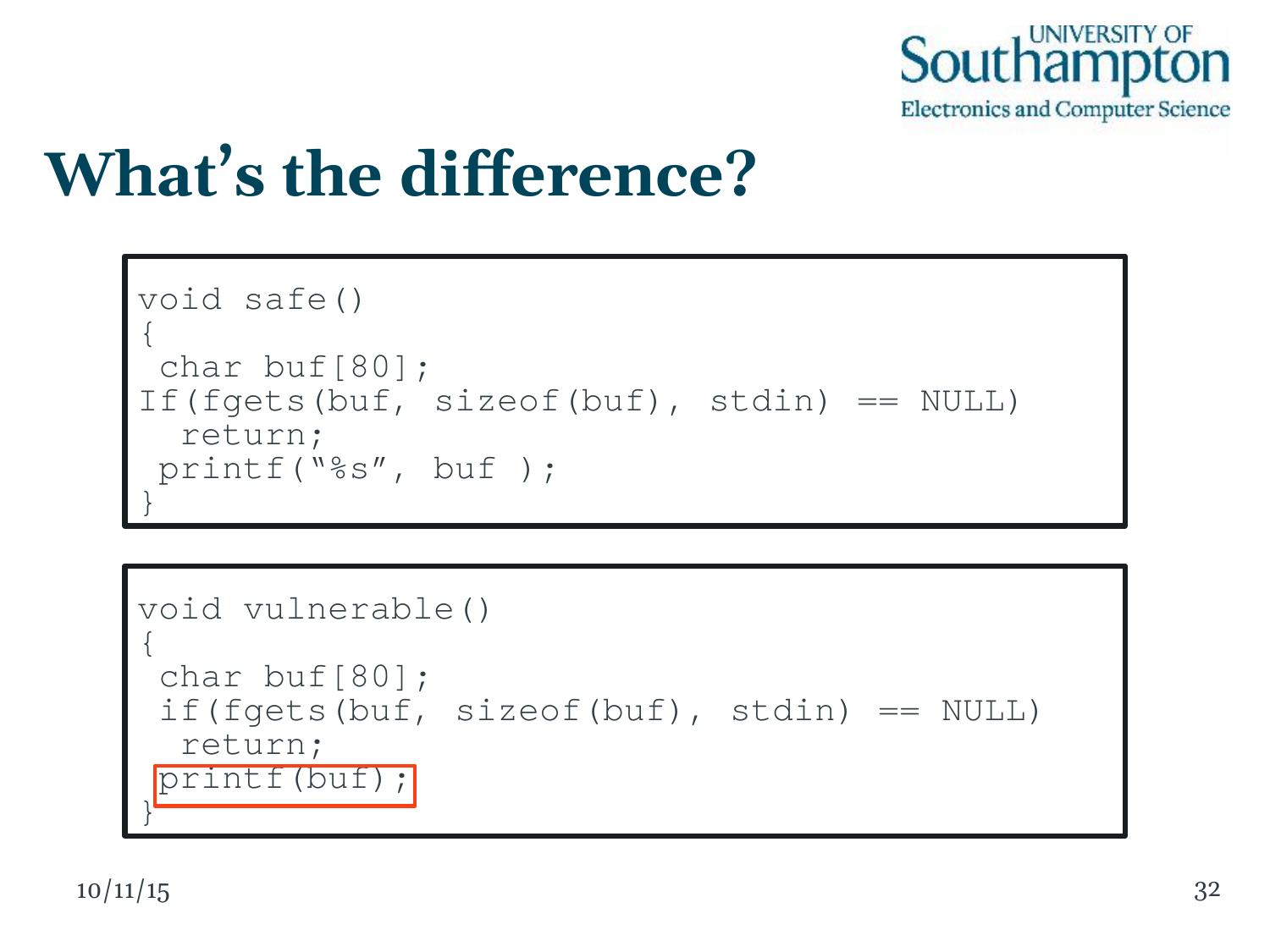

# What’s the difference?

void safe()
{
 char buf[80];
If(fgets(buf, sizeof(buf), stdin) == NULL)
  return;
 printf(“%s”, buf );
}

void vulnerable()
{
 char buf[80];
 if(fgets(buf, sizeof(buf), stdin) == NULL)
  return;
 printf(buf);
}

32
10/11/15